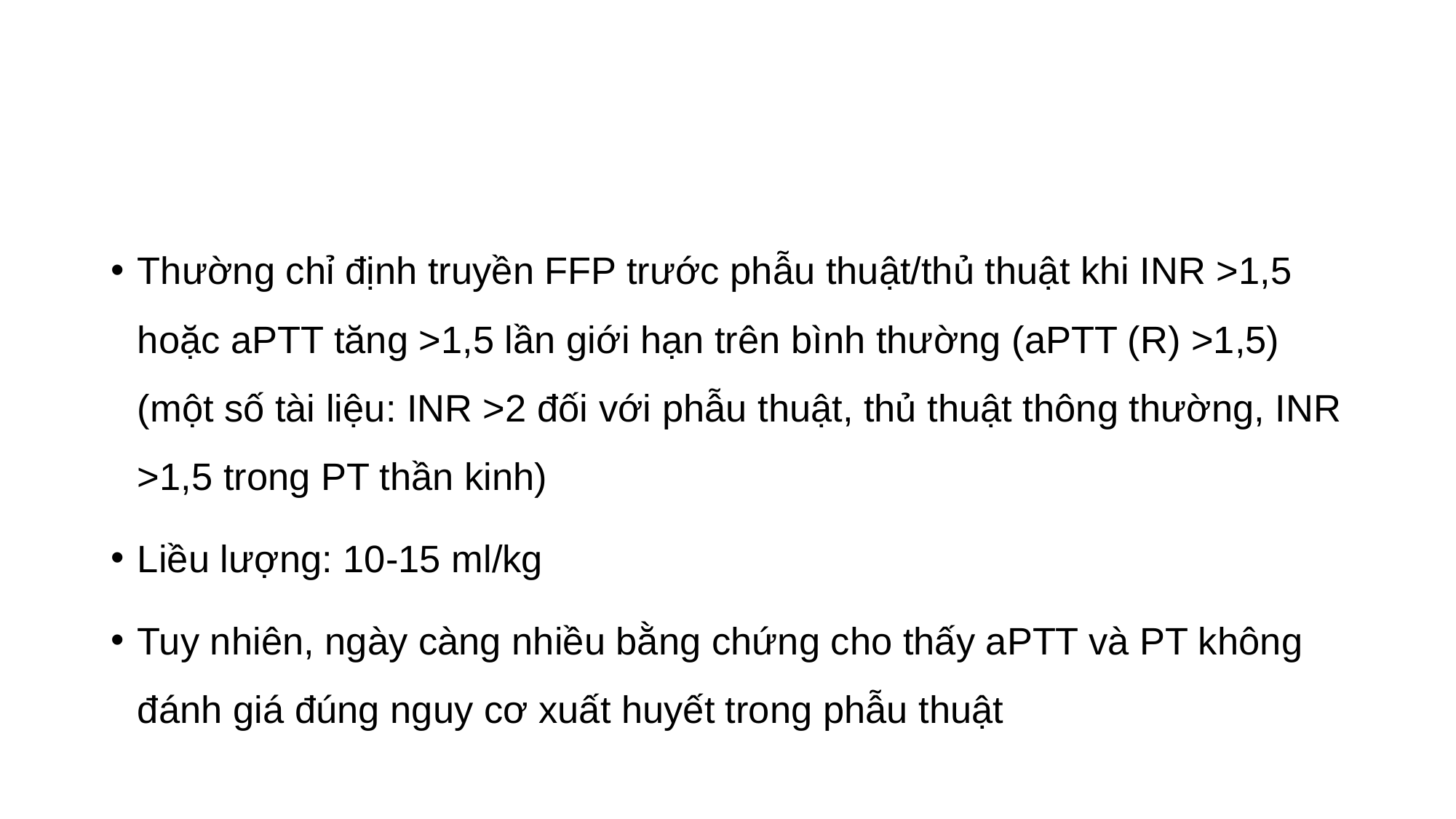

#
Thường chỉ định truyền FFP trước phẫu thuật/thủ thuật khi INR >1,5 hoặc aPTT tăng >1,5 lần giới hạn trên bình thường (aPTT (R) >1,5) (một số tài liệu: INR >2 đối với phẫu thuật, thủ thuật thông thường, INR >1,5 trong PT thần kinh)
Liều lượng: 10-15 ml/kg
Tuy nhiên, ngày càng nhiều bằng chứng cho thấy aPTT và PT không đánh giá đúng nguy cơ xuất huyết trong phẫu thuật